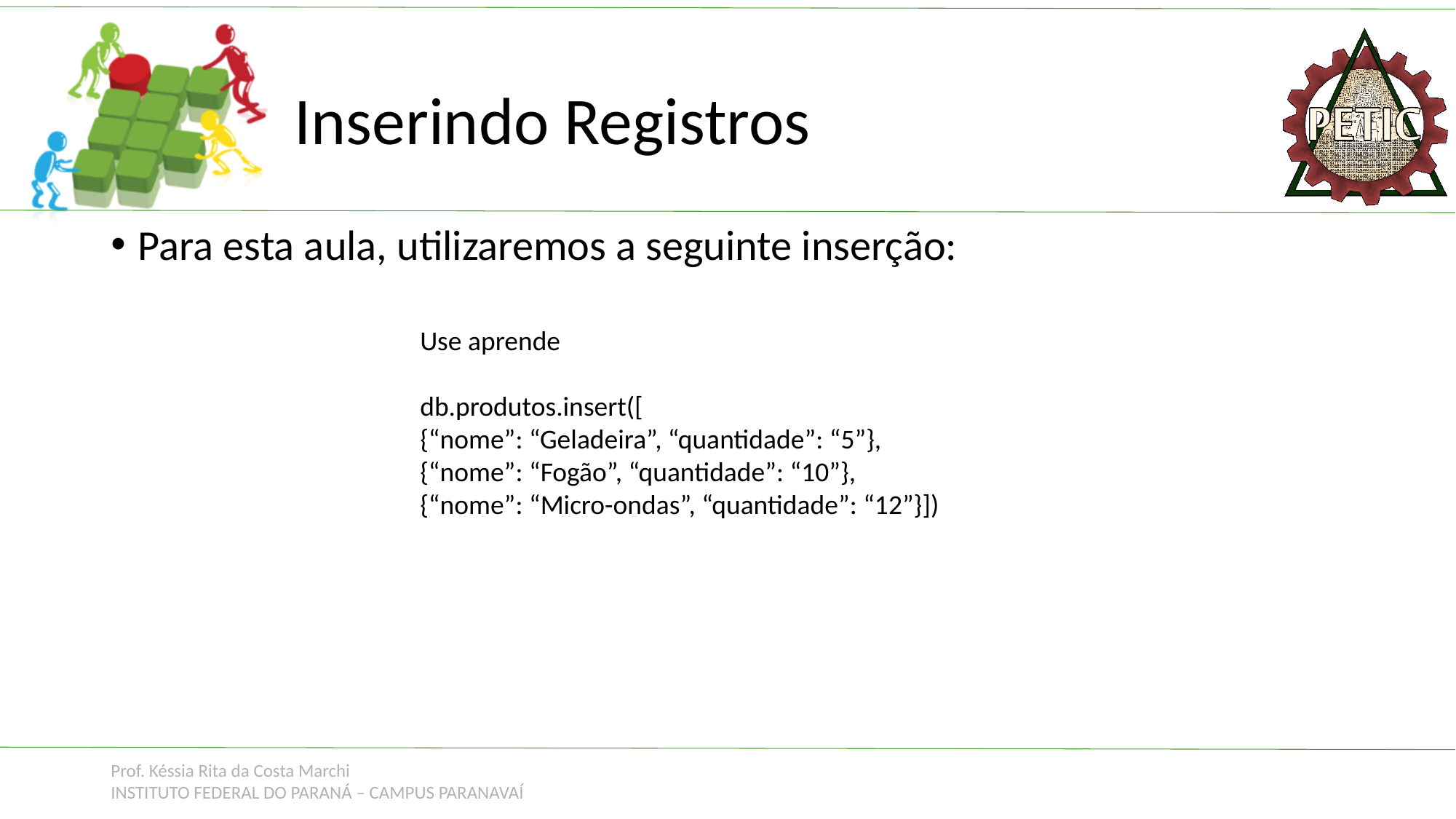

# Inserindo Registros
Para esta aula, utilizaremos a seguinte inserção:

Use aprende

db.produtos.insert([
{“nome”: “Geladeira”, “quantidade”: “5”},
{“nome”: “Fogão”, “quantidade”: “10”},
{“nome”: “Micro-ondas”, “quantidade”: “12”}])

Prof. Késsia Rita da Costa Marchi
INSTITUTO FEDERAL DO PARANÁ – CAMPUS PARANAVAÍ